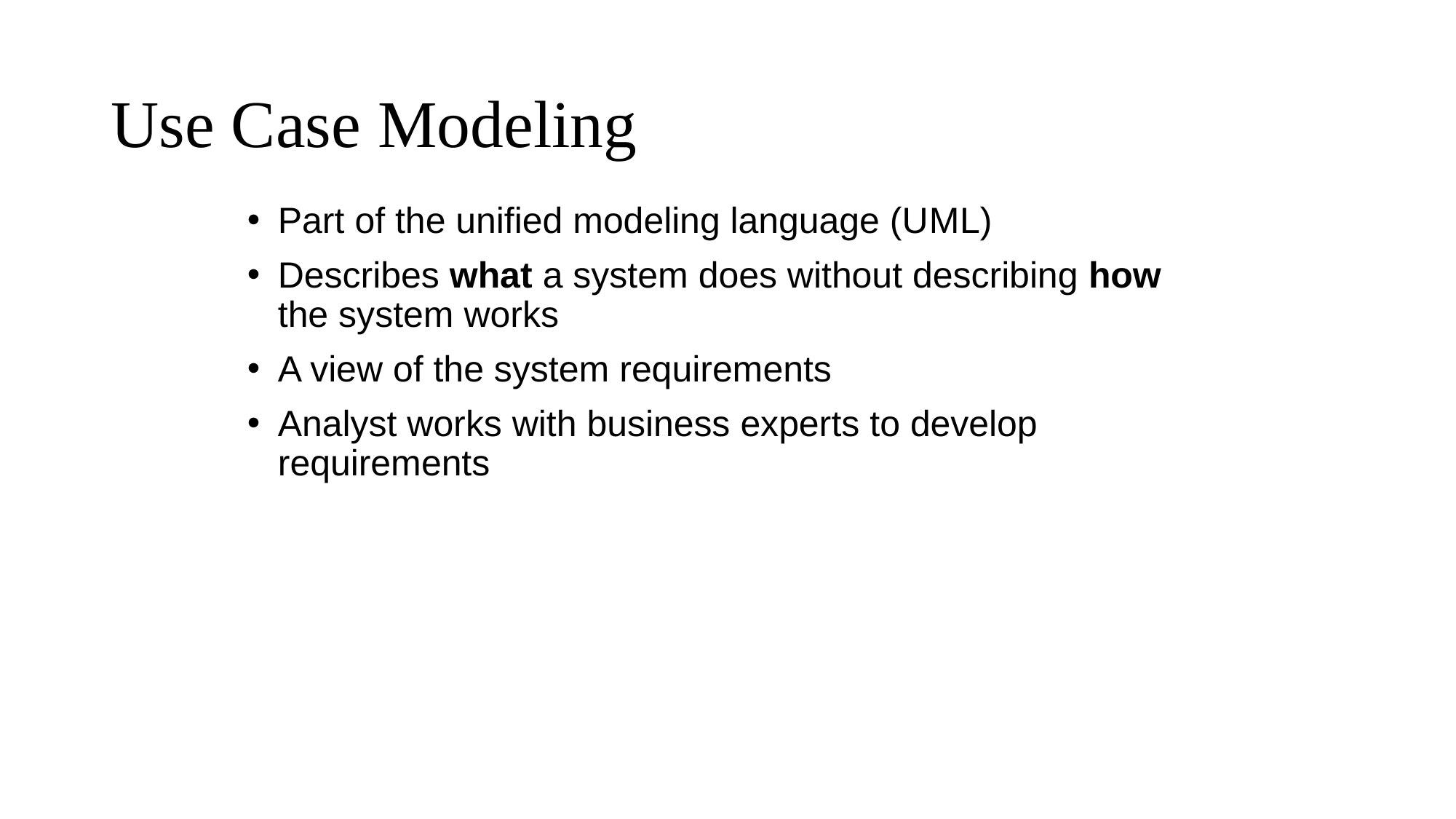

# Use Case Modeling
Part of the unified modeling language (U M L)
Describes what a system does without describing how the system works
A view of the system requirements
Analyst works with business experts to develop requirements